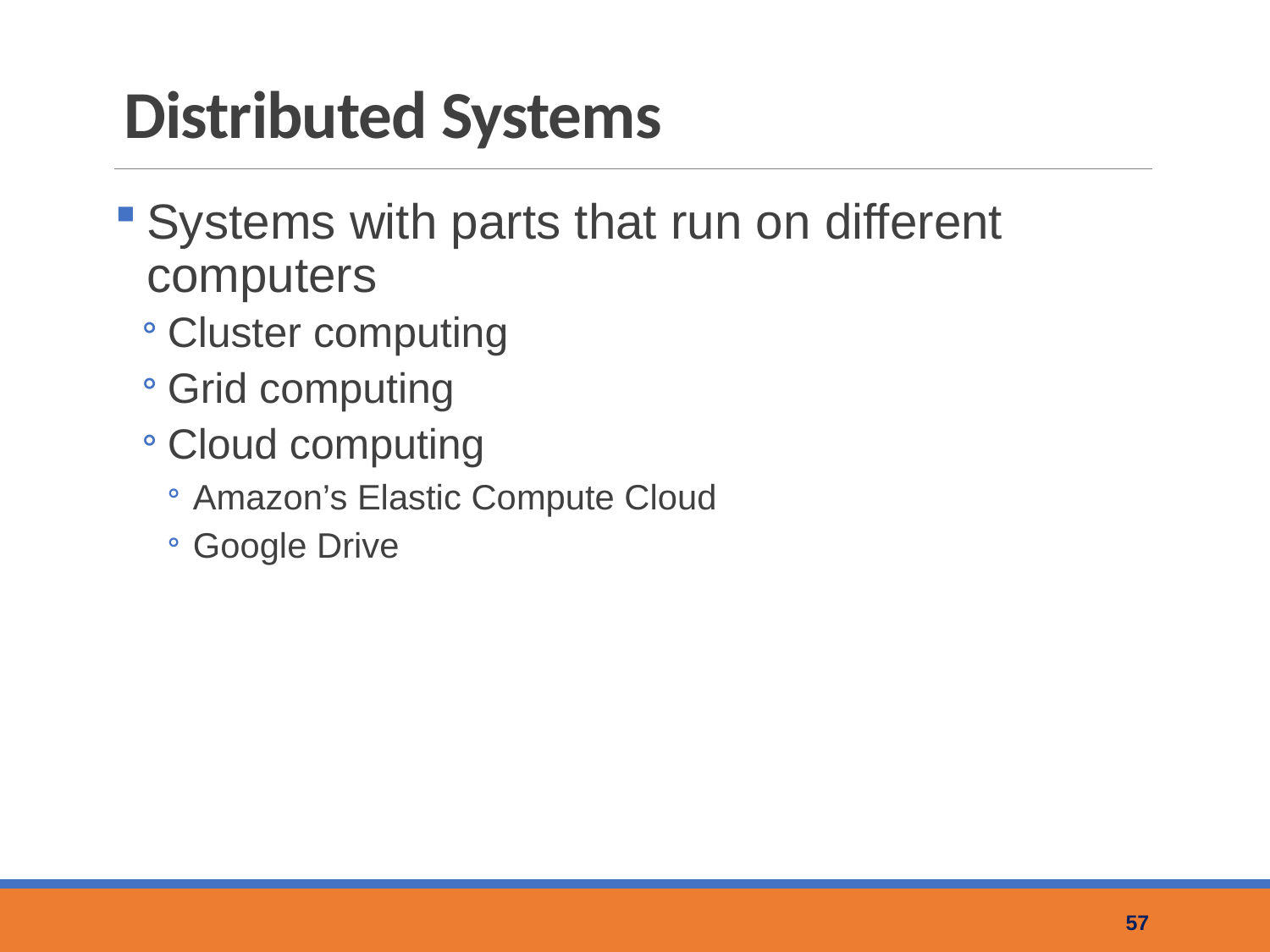

# Distributed Systems
Systems with parts that run on different computers
Cluster computing
Grid computing
Cloud computing
Amazon’s Elastic Compute Cloud
Google Drive
57